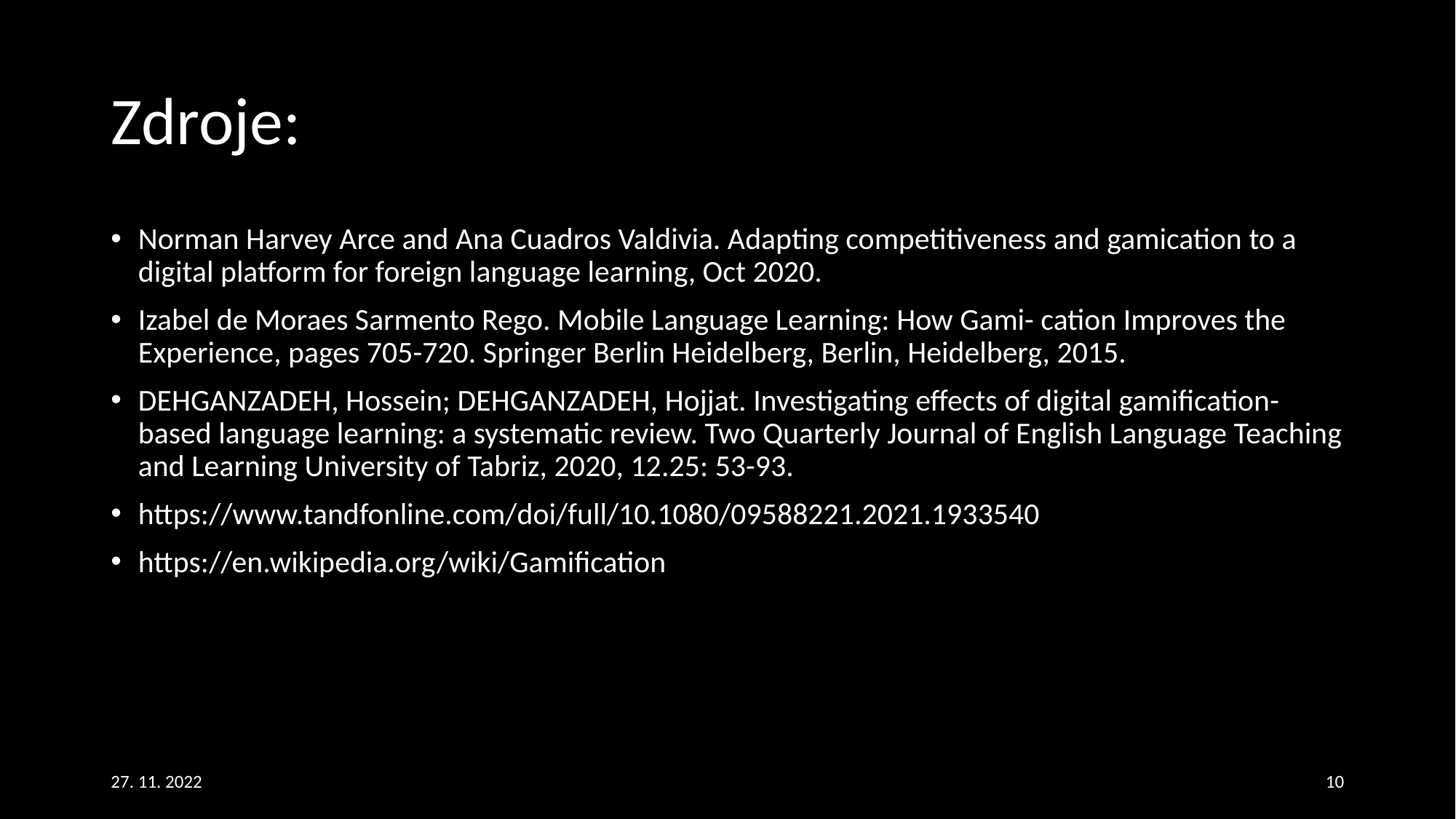

# Zdroje:
Norman Harvey Arce and Ana Cuadros Valdivia. Adapting competitiveness and gamication to a digital platform for foreign language learning, Oct 2020.
Izabel de Moraes Sarmento Rego. Mobile Language Learning: How Gami- cation Improves the Experience, pages 705-720. Springer Berlin Heidelberg, Berlin, Heidelberg, 2015.
DEHGANZADEH, Hossein; DEHGANZADEH, Hojjat. Investigating effects of digital gamification-based language learning: a systematic review. Two Quarterly Journal of English Language Teaching and Learning University of Tabriz, 2020, 12.25: 53-93.
https://www.tandfonline.com/doi/full/10.1080/09588221.2021.1933540
https://en.wikipedia.org/wiki/Gamification

27. 11. 2022
10